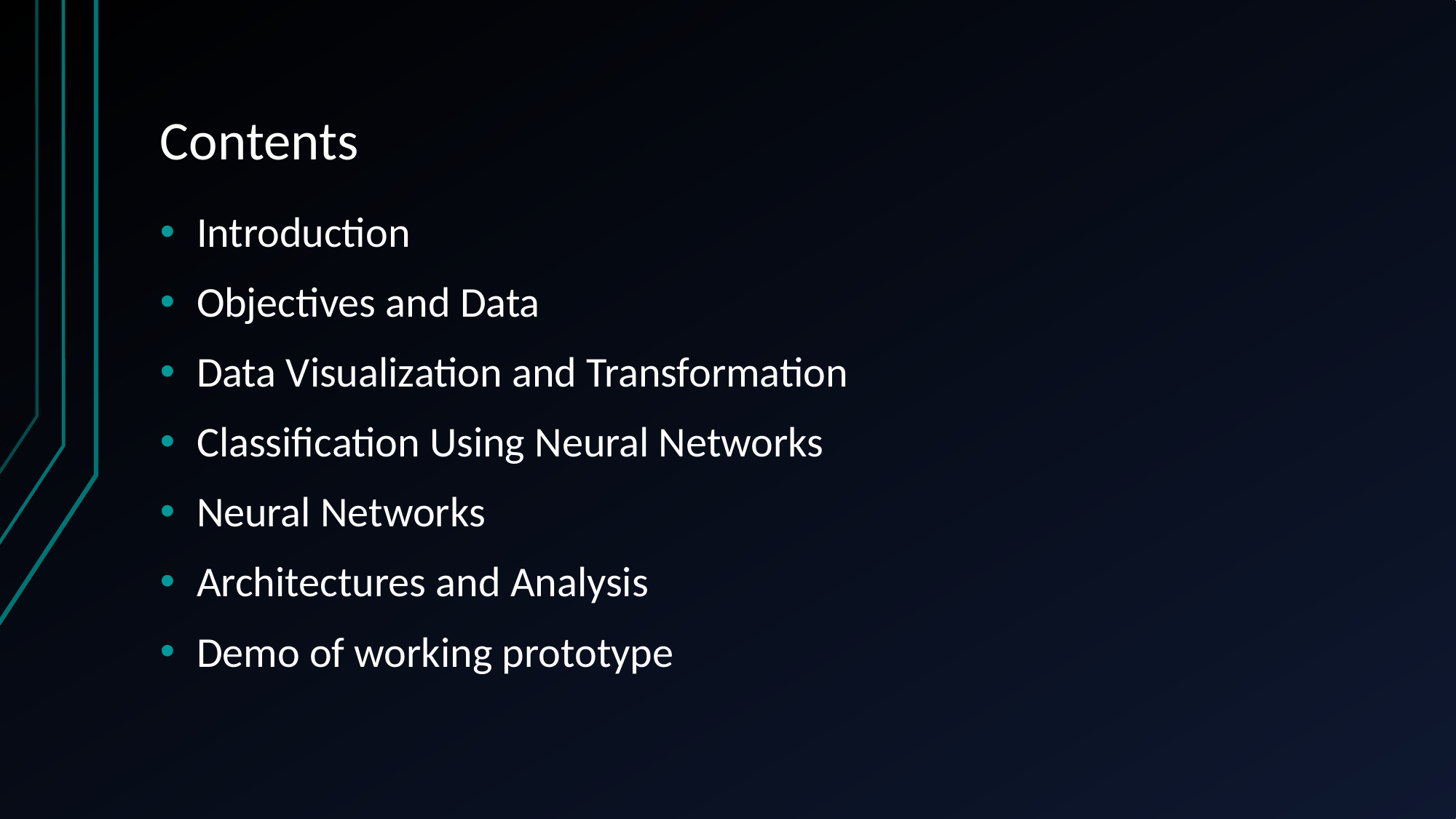

# Contents
Introduction
Objectives and Data
Data Visualization and Transformation
Classification Using Neural Networks
Neural Networks
Architectures and Analysis
Demo of working prototype